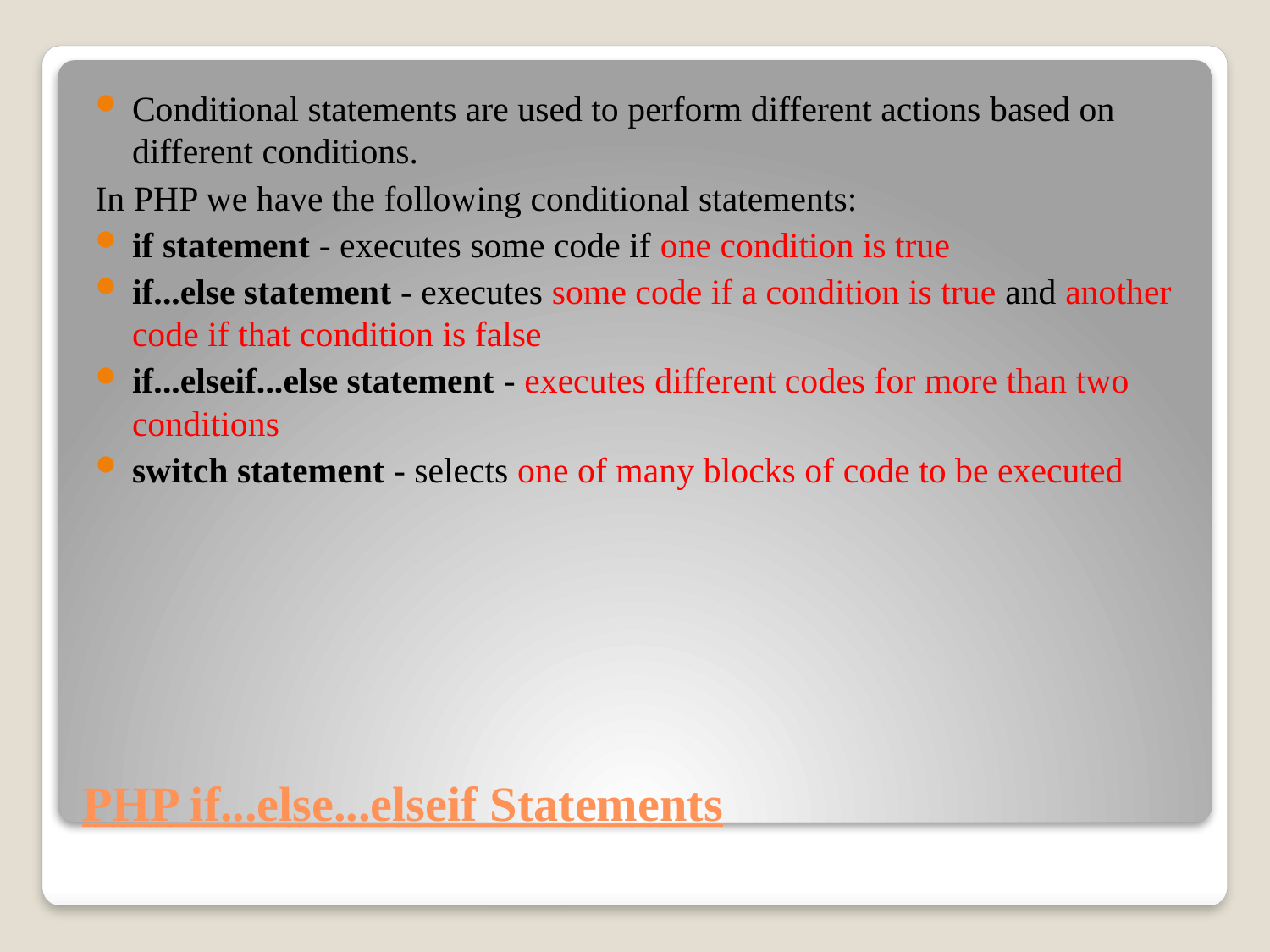

Conditional statements are used to perform different actions based on different conditions.
In PHP we have the following conditional statements:
if statement - executes some code if one condition is true
if...else statement - executes some code if a condition is true and another code if that condition is false
if...elseif...else statement - executes different codes for more than two conditions
switch statement - selects one of many blocks of code to be executed

# PHP if...else...elseif Statements